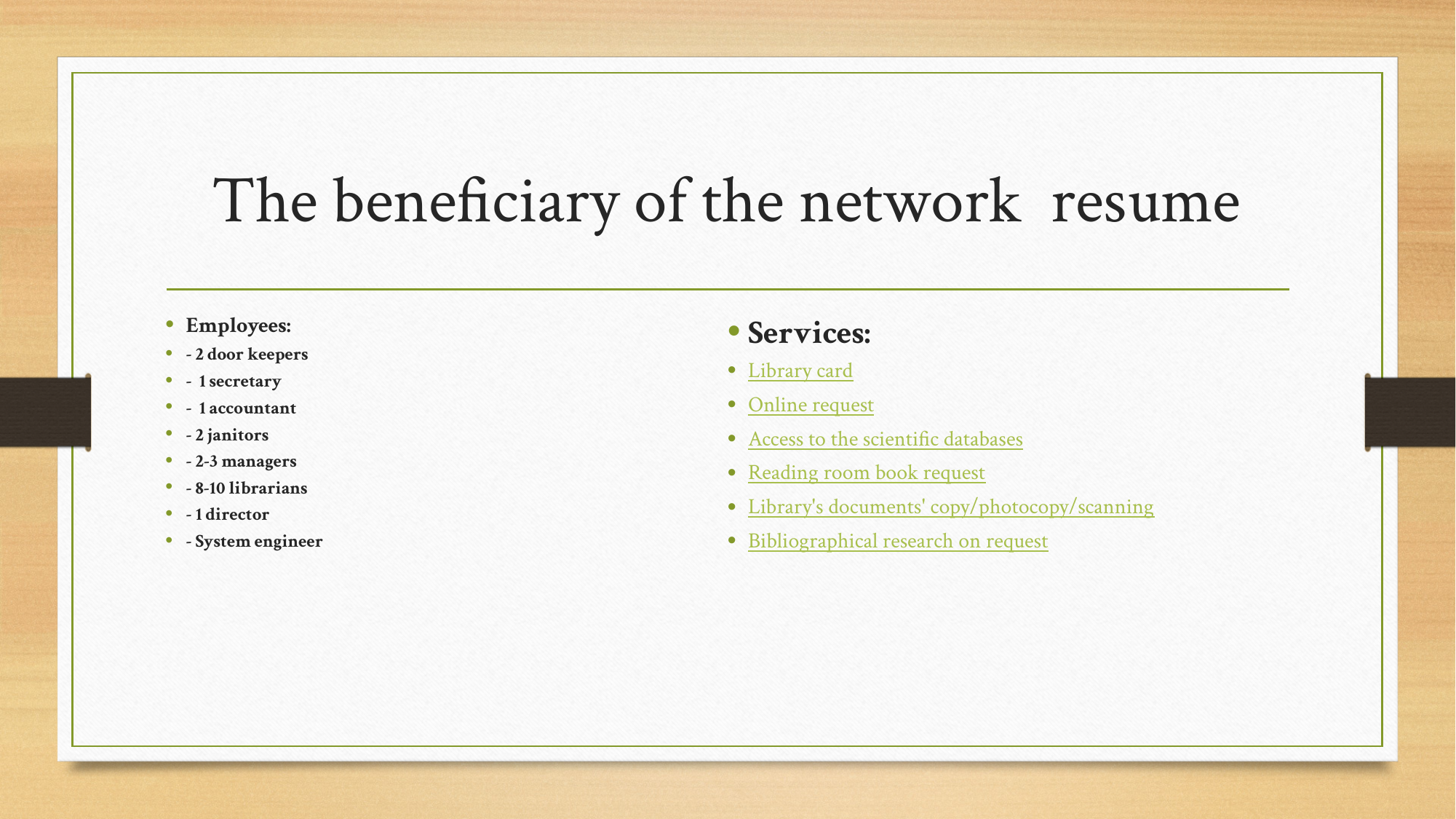

# The beneficiary of the network  resume
Employees:
- 2 door keepers
-  1 secretary
-  1 accountant
- 2 janitors
- 2-3 managers
- 8-10 librarians
- 1 director
- System engineer

Services:
Library card
Online request
Access to the scientific databases
Reading room book request
Library's documents' copy/photocopy/scanning
Bibliographical research on request